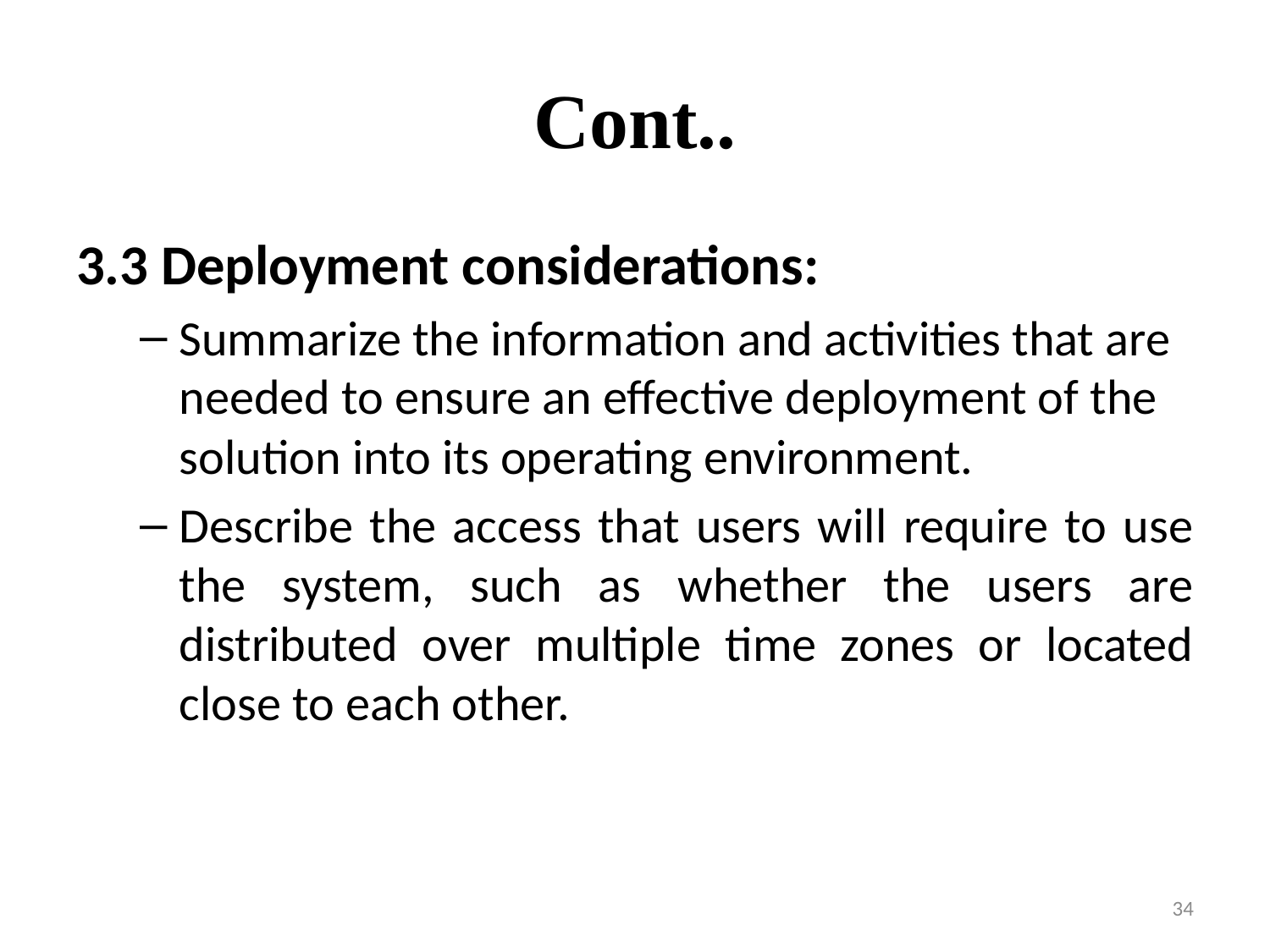

# Cont..
3.3 Deployment considerations:
Summarize the information and activities that are needed to ensure an effective deployment of the solution into its operating environment.
Describe the access that users will require to use the system, such as whether the users are distributed over multiple time zones or located close to each other.
34